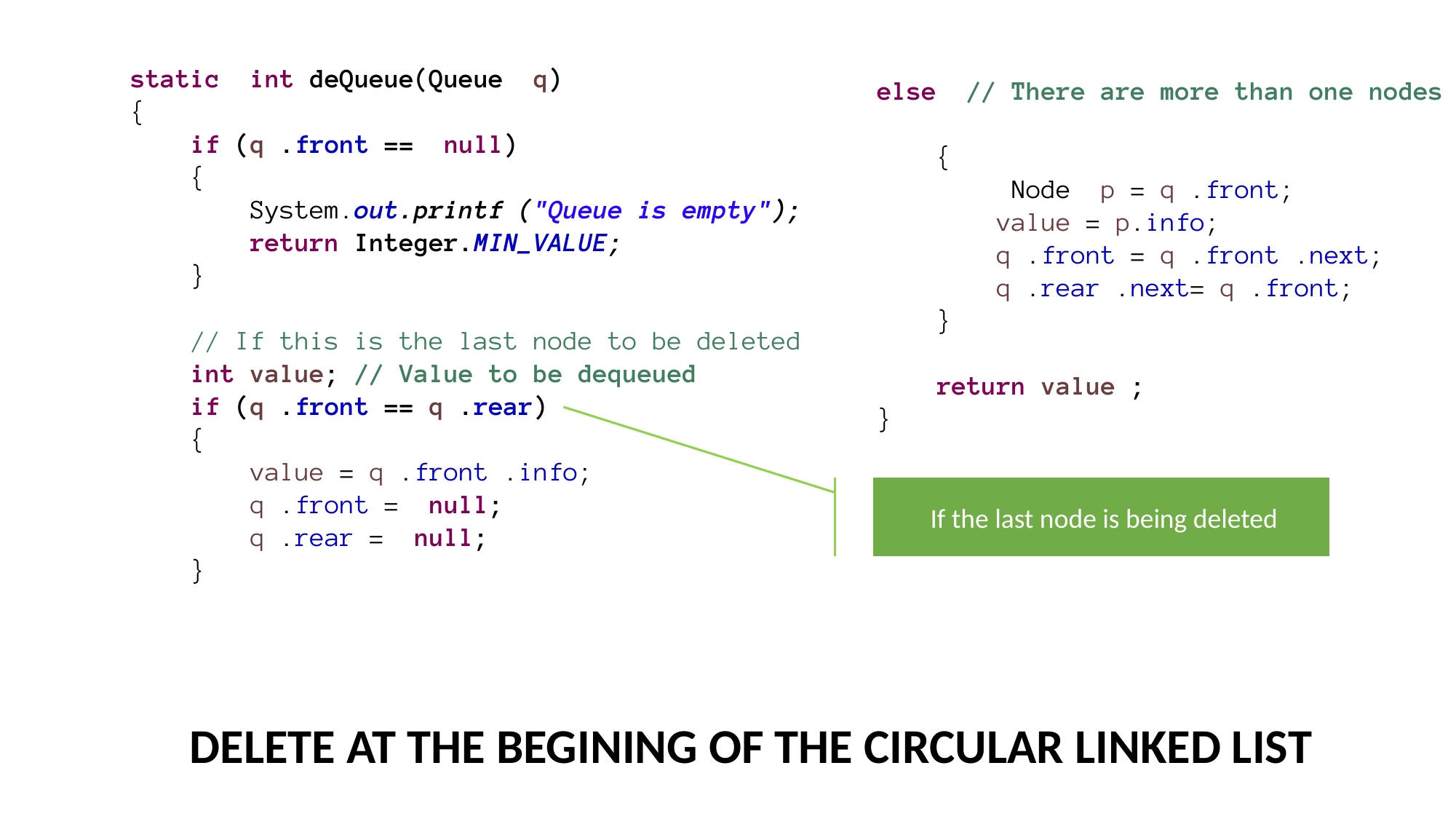

static  int deQueue(Queue  q)
{
    if (q .front ==  null)
    {
        System.out.printf ("Queue is empty");
        return Integer.MIN_VALUE;
    }

    // If this is the last node to be deleted
    int value; // Value to be dequeued
    if (q .front == q .rear)
    {
        value = q .front .info;
        q .front =  null;
        q .rear =  null;
    }
else  // There are more than one nodes
    {
         Node  p = q .front;
        value = p.info;
        q .front = q .front .next;
        q .rear .next= q .front;
    }

    return value ;
}
 If the last node is being deleted
DELETE AT THE BEGINING OF THE CIRCULAR LINKED LIST